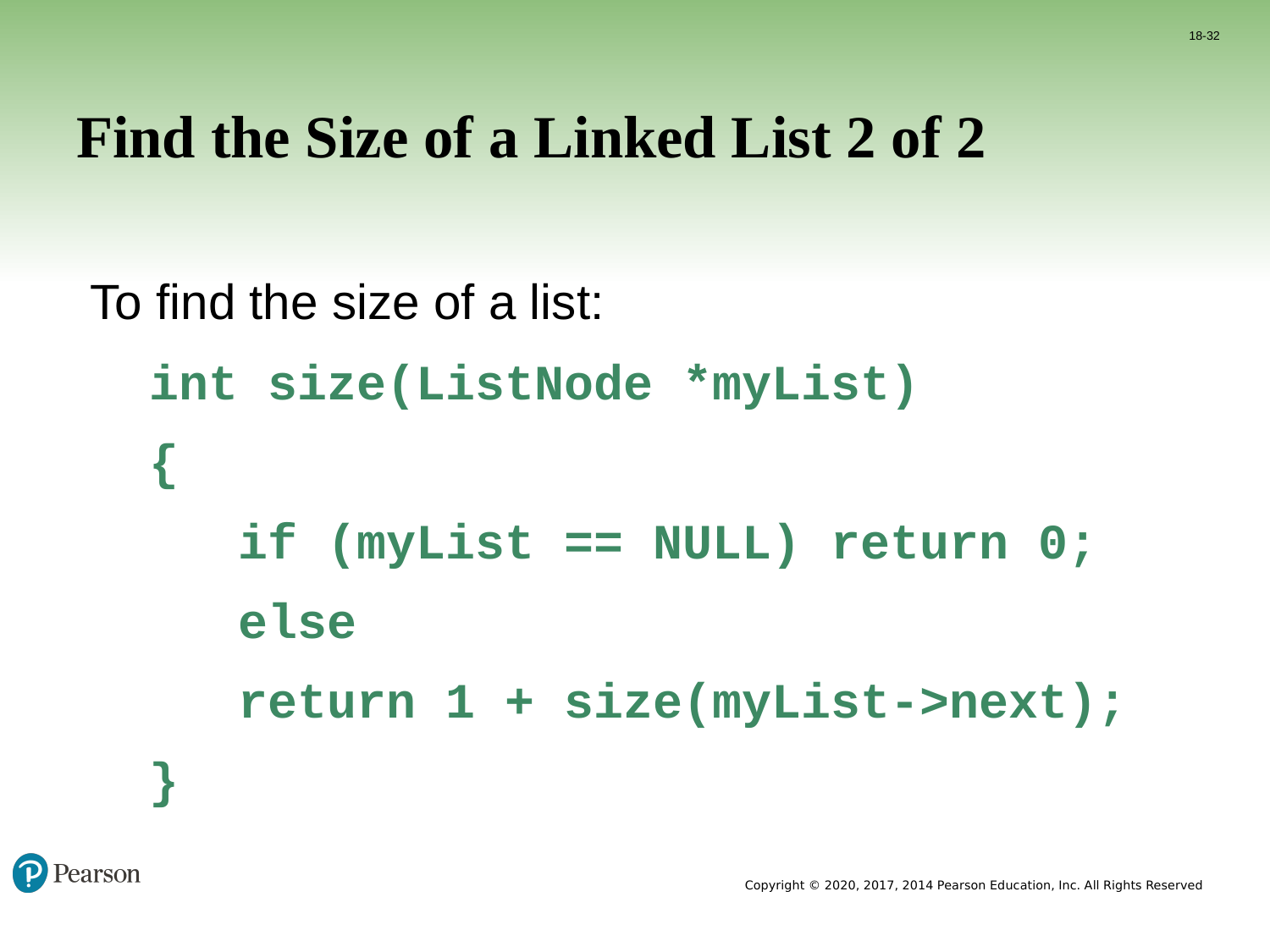

18-32
# Find the Size of a Linked List 2 of 2
To find the size of a list:
  int size(ListNode *myList)
  {
     if (myList == NULL) return 0;
     else
     return 1 + size(myList->next);
  }